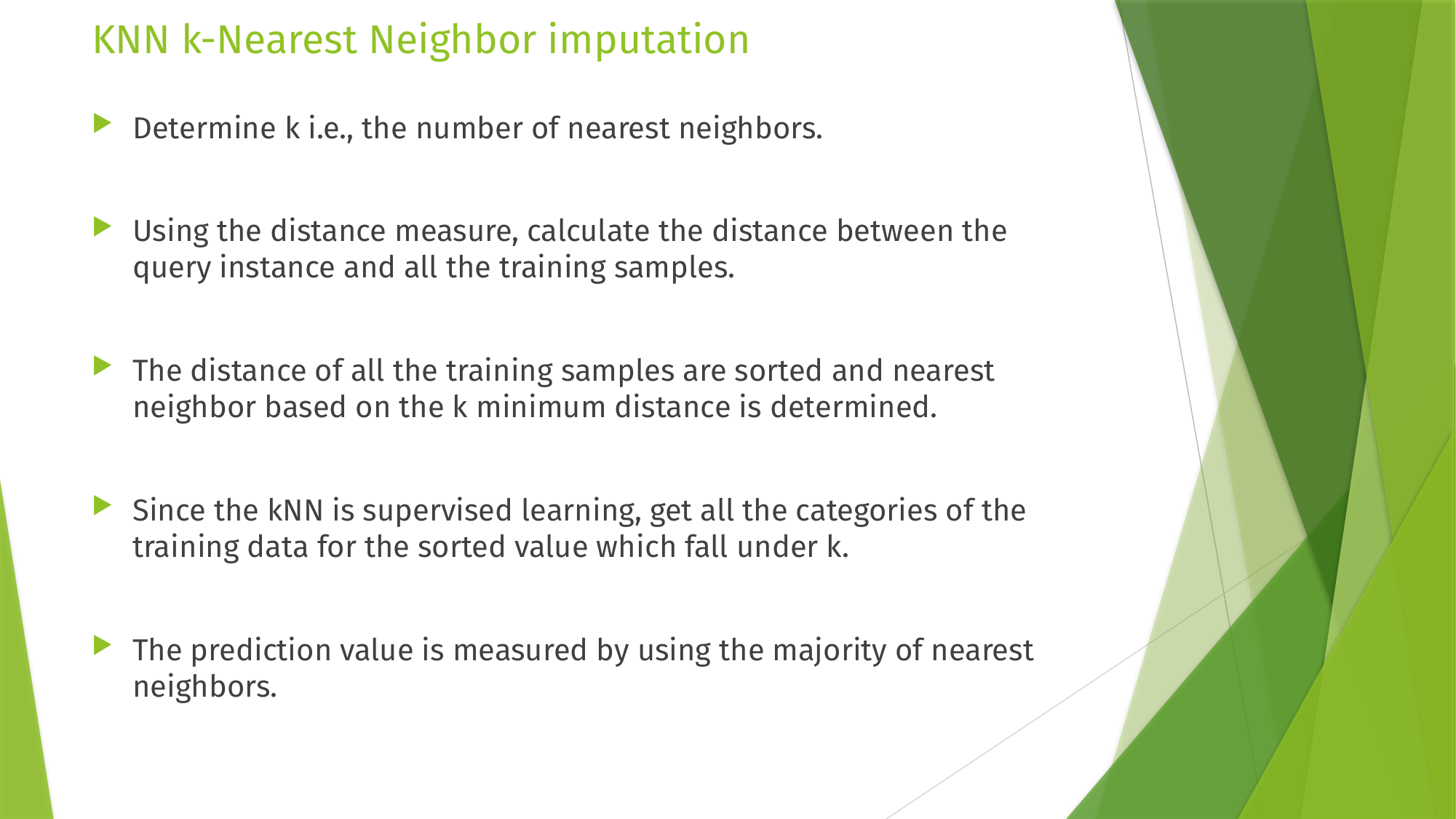

# KNN k-Nearest Neighbor imputation
Determine k i.e., the number of nearest neighbors.

Using the distance measure, calculate the distance between the query instance and all the training samples.

The distance of all the training samples are sorted and nearest neighbor based on the k minimum distance is determined.

Since the kNN is supervised learning, get all the categories of the training data for the sorted value which fall under k.

The prediction value is measured by using the majority of nearest neighbors.